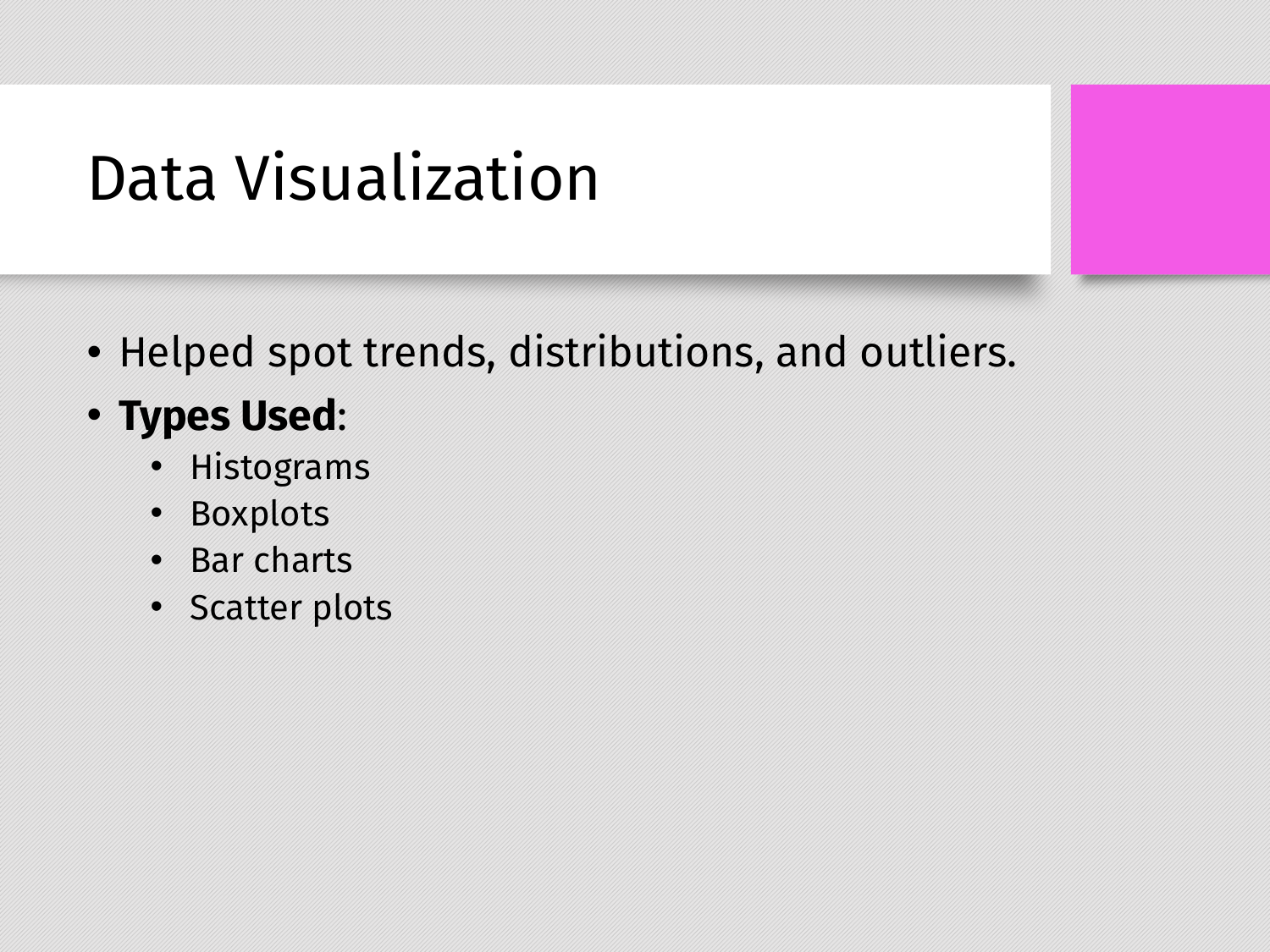

# Data Visualization
Helped spot trends, distributions, and outliers.
Types Used:
Histograms
Boxplots
Bar charts
Scatter plots